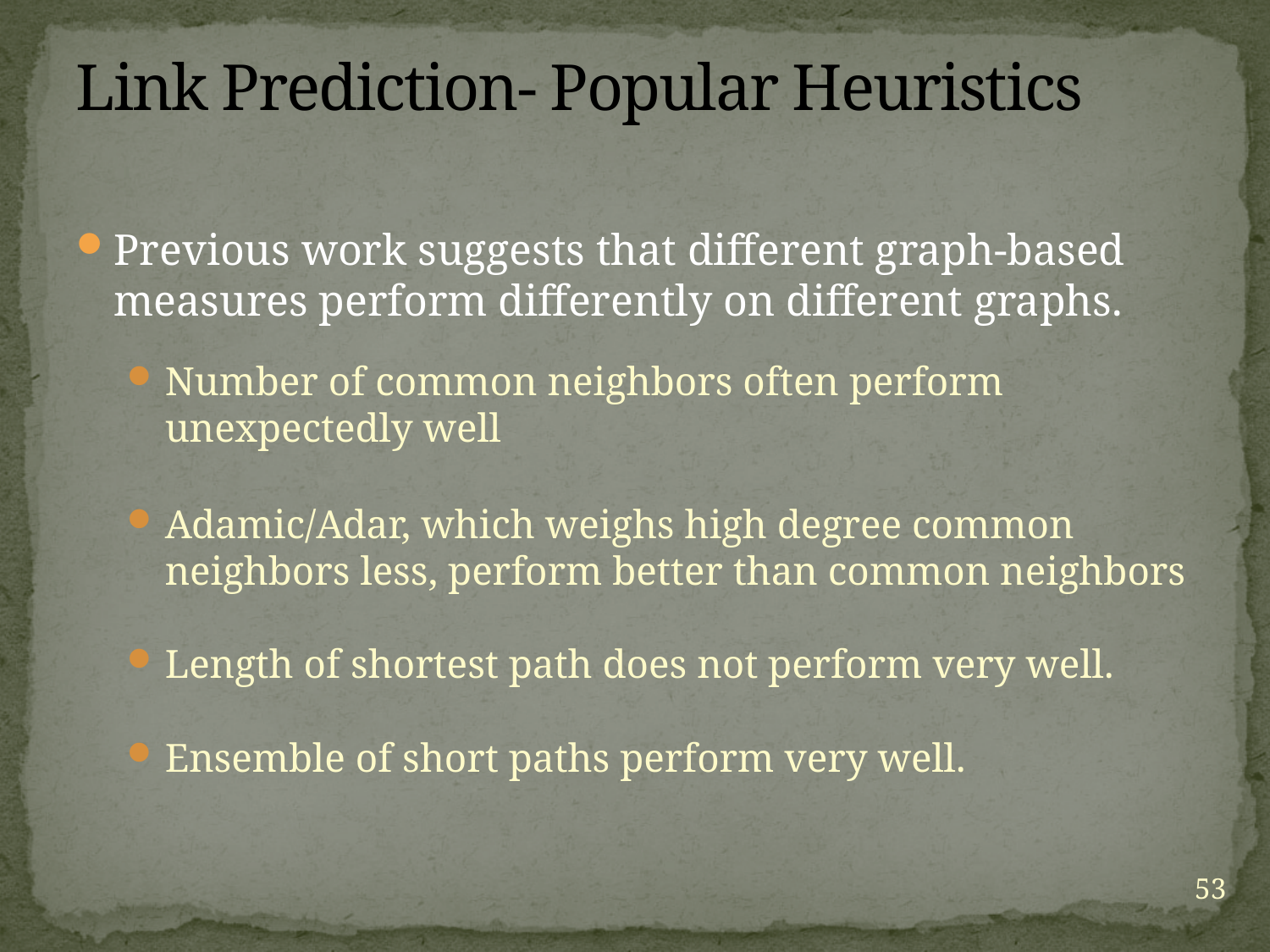

# Link Prediction- Popular Heuristics

Previous work suggests that different graph-based measures perform differently on different graphs.

Number of common neighbors often perform unexpectedly well

Adamic/Adar, which weighs high degree common neighbors less, perform better than common neighbors

Length of shortest path does not perform very well.

Ensemble of short paths perform very well.

53